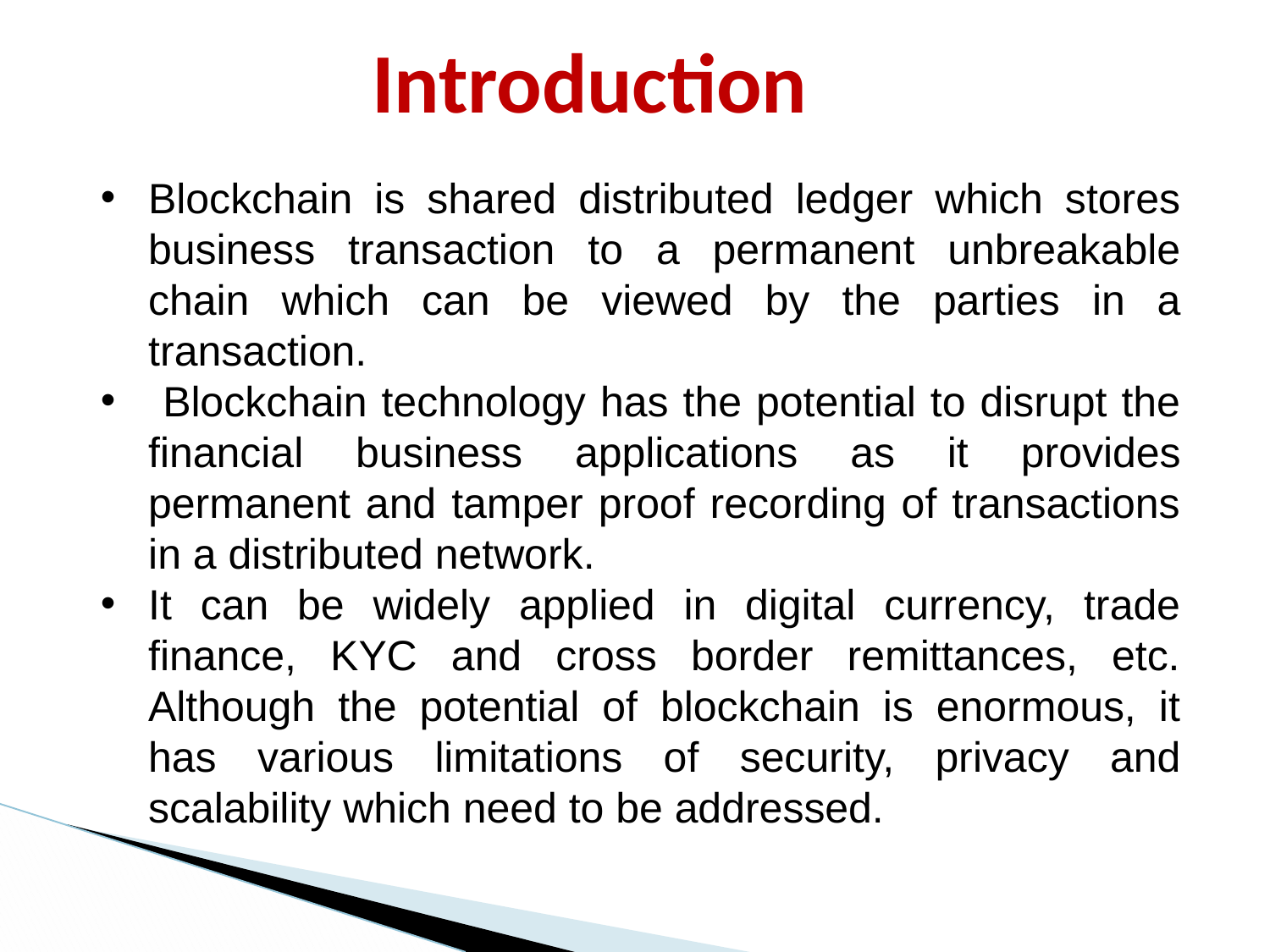

# Introduction
Blockchain is shared distributed ledger which stores business transaction to a permanent unbreakable chain which can be viewed by the parties in a transaction.
 Blockchain technology has the potential to disrupt the ﬁnancial business applications as it provides permanent and tamper proof recording of transactions in a distributed network.
It can be widely applied in digital currency, trade finance, KYC and cross border remittances, etc. Although the potential of blockchain is enormous, it has various limitations of security, privacy and scalability which need to be addressed.